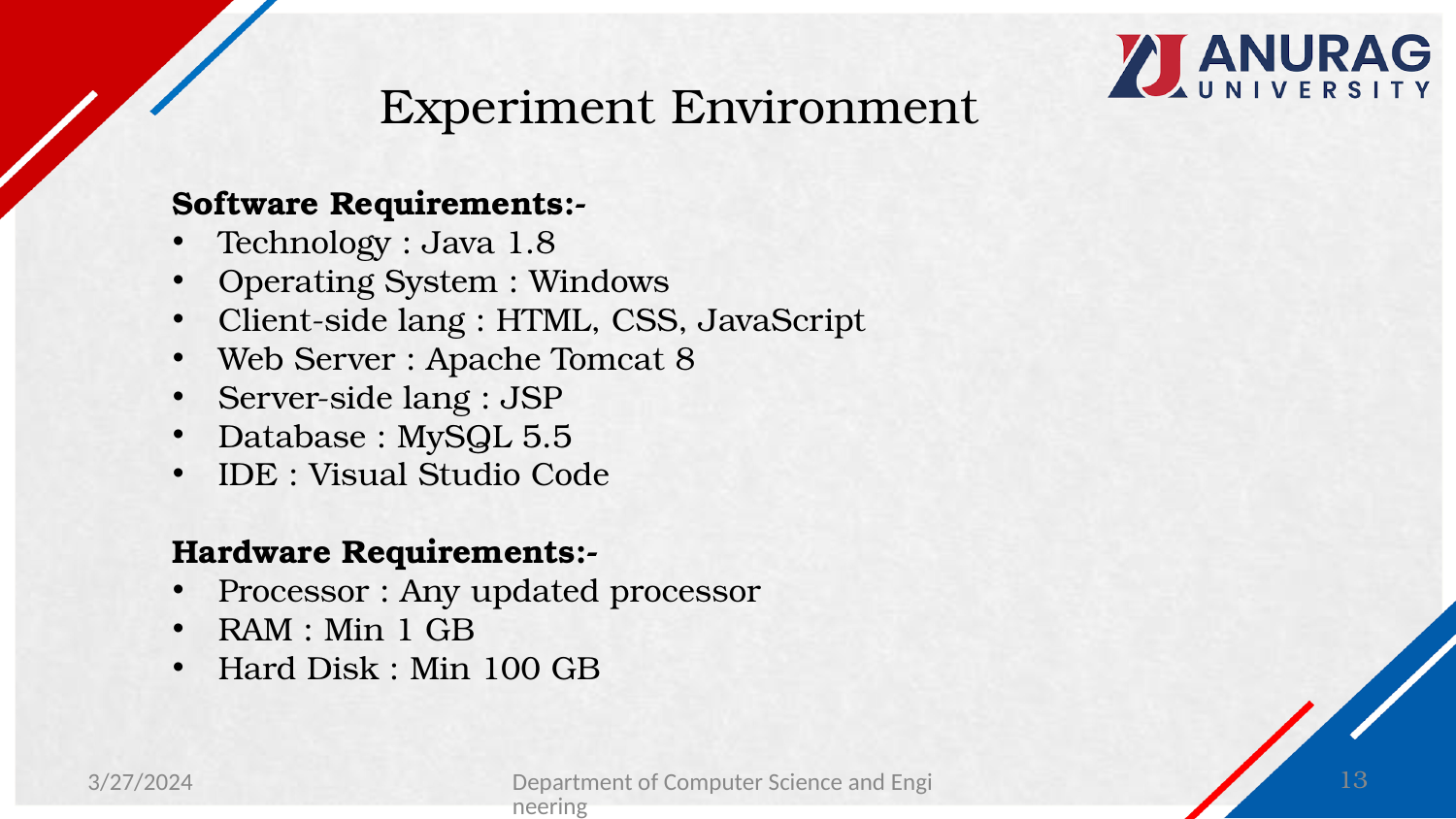

# Experiment Environment
Software Requirements:-
Technology : Java 1.8
Operating System : Windows
Client-side lang : HTML, CSS, JavaScript
Web Server : Apache Tomcat 8
Server-side lang : JSP
Database : MySQL 5.5
IDE : Visual Studio Code

Hardware Requirements:-
Processor : Any updated processor
RAM : Min 1 GB
Hard Disk : Min 100 GB
3/27/2024
Department of Computer Science and Engineering
13